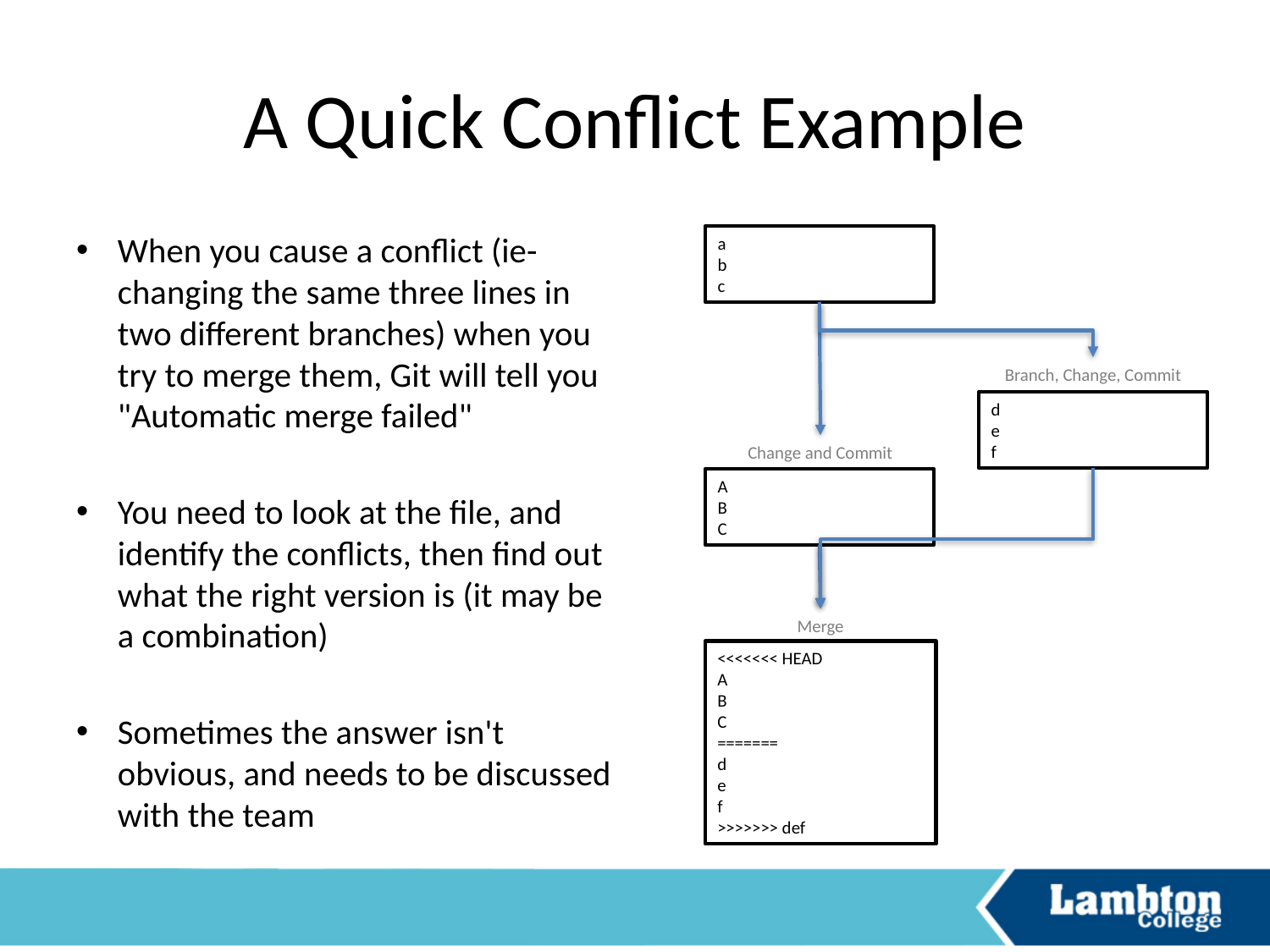

# A Quick Conflict Example
When you cause a conflict (ie- changing the same three lines in two different branches) when you try to merge them, Git will tell you "Automatic merge failed"

You need to look at the file, and identify the conflicts, then find out what the right version is (it may be a combination)

Sometimes the answer isn't obvious, and needs to be discussed with the team
a
b
c
Branch, Change, Commit
d
e
f
Change and Commit
A
B
C
Merge
<<<<<<< HEAD
A
B
C
=======
d
e
f
>>>>>>> def